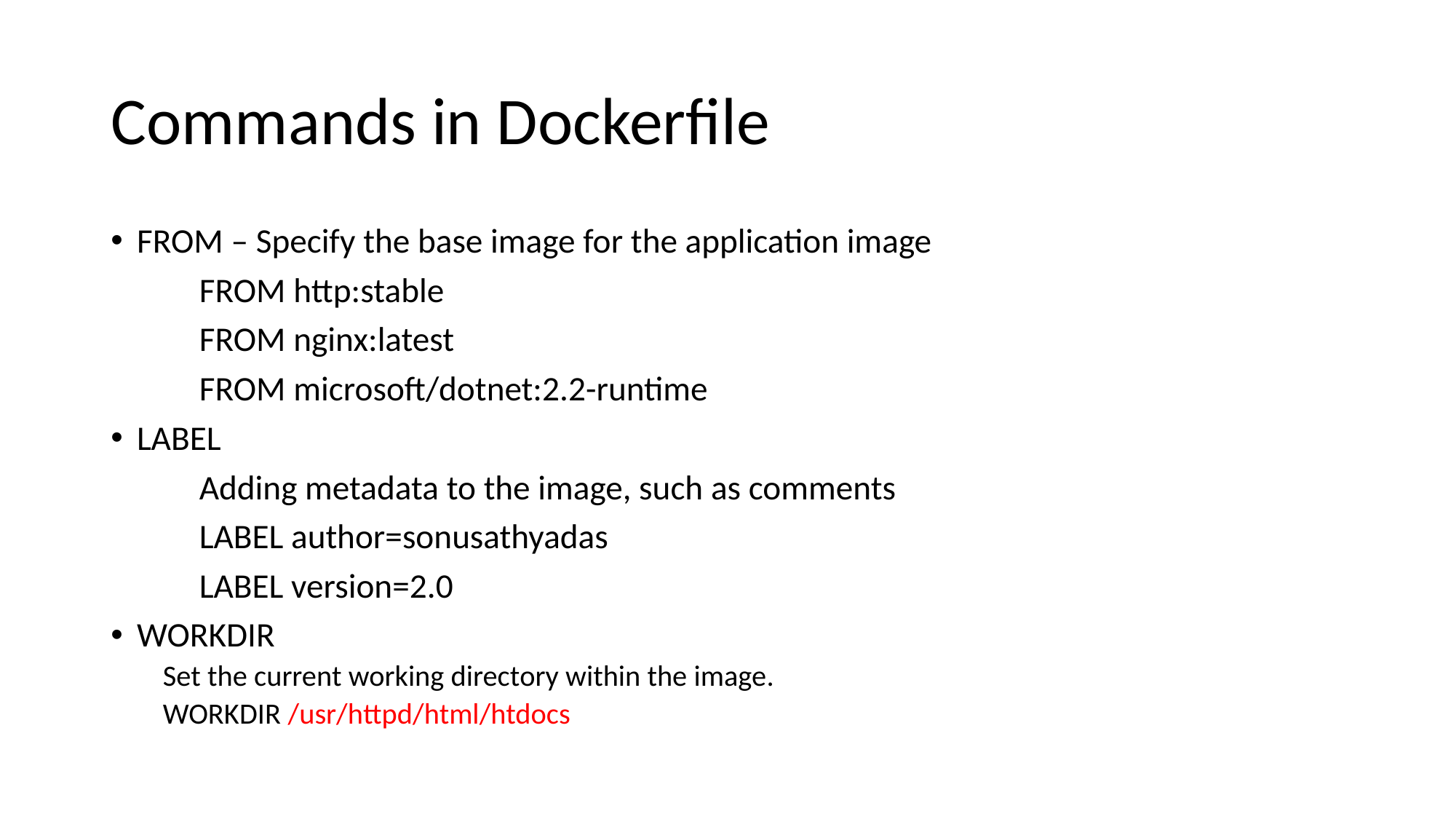

# Commands in Dockerfile
FROM – Specify the base image for the application image
	FROM http:stable
	FROM nginx:latest
	FROM microsoft/dotnet:2.2-runtime
LABEL
	Adding metadata to the image, such as comments
	LABEL author=sonusathyadas
	LABEL version=2.0
WORKDIR
	Set the current working directory within the image.
	WORKDIR /usr/httpd/html/htdocs